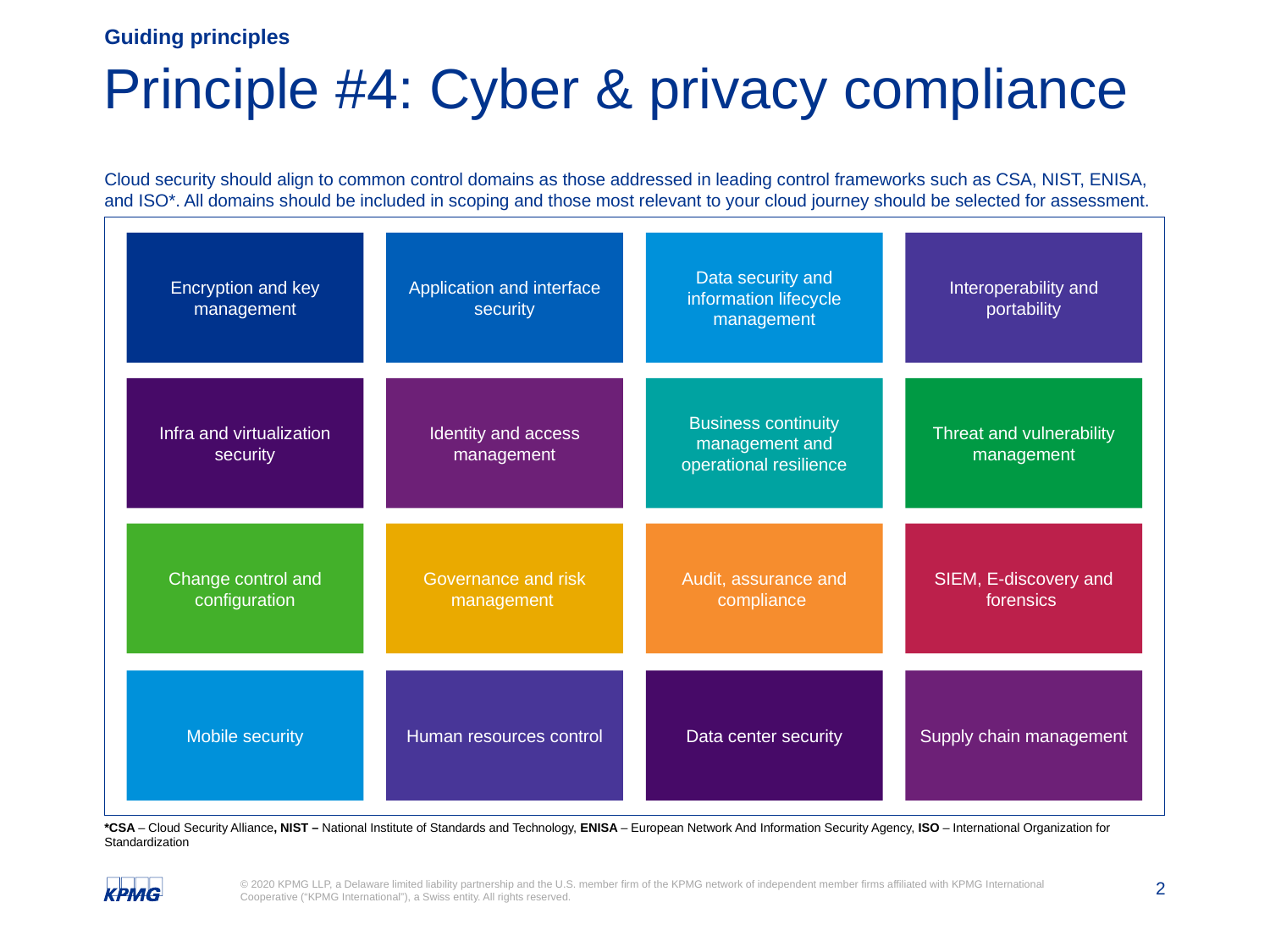

Guiding principles
# Principle #4: Cyber & privacy compliance
Cloud security should align to common control domains as those addressed in leading control frameworks such as CSA, NIST, ENISA, and ISO*. All domains should be included in scoping and those most relevant to your cloud journey should be selected for assessment.

Encryption and key management
Application and interface security
Data security and information lifecycle management
Interoperability and portability
Infra and virtualization security
Identity and access management
Business continuity management and operational resilience
Threat and vulnerability management
Change control and configuration
Governance and risk management
Audit, assurance and compliance
SIEM, E‑discovery and forensics
Mobile security
Human resources control
Data center security
Supply chain management
*CSA – Cloud Security Alliance, NIST – National Institute of Standards and Technology, ENISA – European Network And Information Security Agency, ISO – International Organization for Standardization